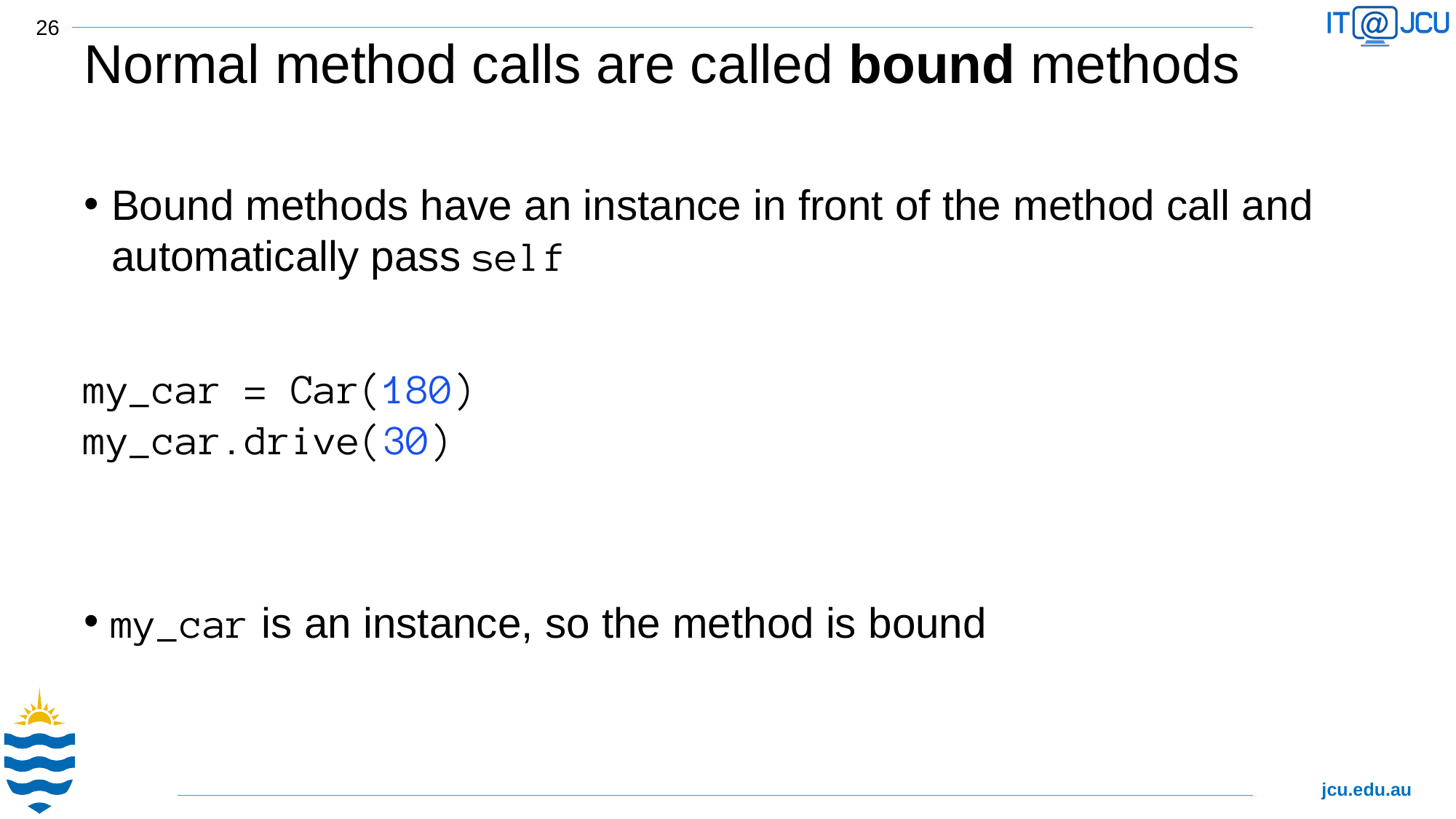

26
# Normal method calls are called bound methods
Bound methods have an instance in front of the method call and automatically pass self

my_car = Car(180)
my_car.drive(30)

my_car is an instance, so the method is bound